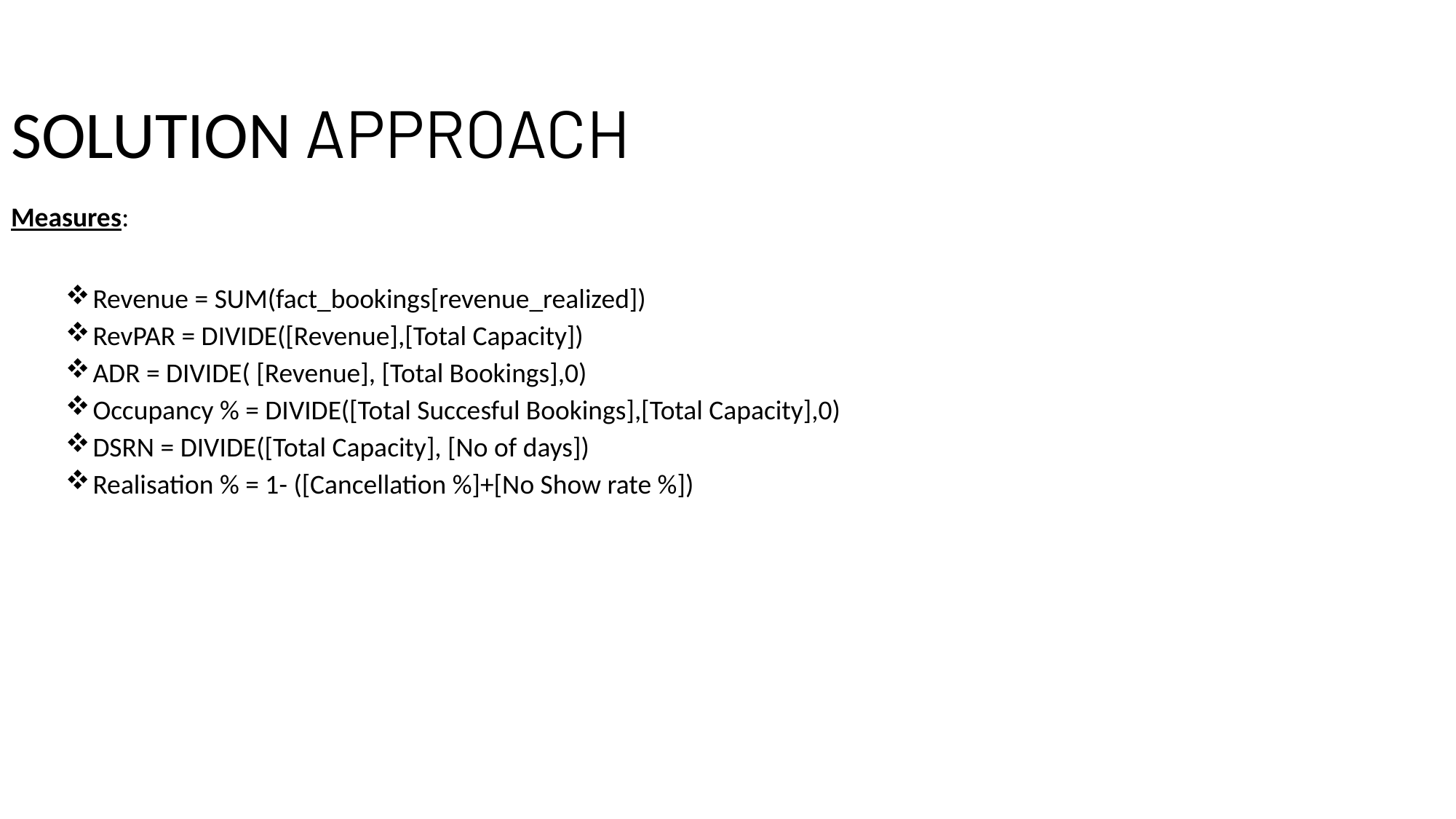

# SOLUTION APPROACH
Measures:

Revenue = SUM(fact_bookings[revenue_realized])
RevPAR = DIVIDE([Revenue],[Total Capacity])
ADR = DIVIDE( [Revenue], [Total Bookings],0)
Occupancy % = DIVIDE([Total Succesful Bookings],[Total Capacity],0)
DSRN = DIVIDE([Total Capacity], [No of days])
Realisation % = 1- ([Cancellation %]+[No Show rate %])